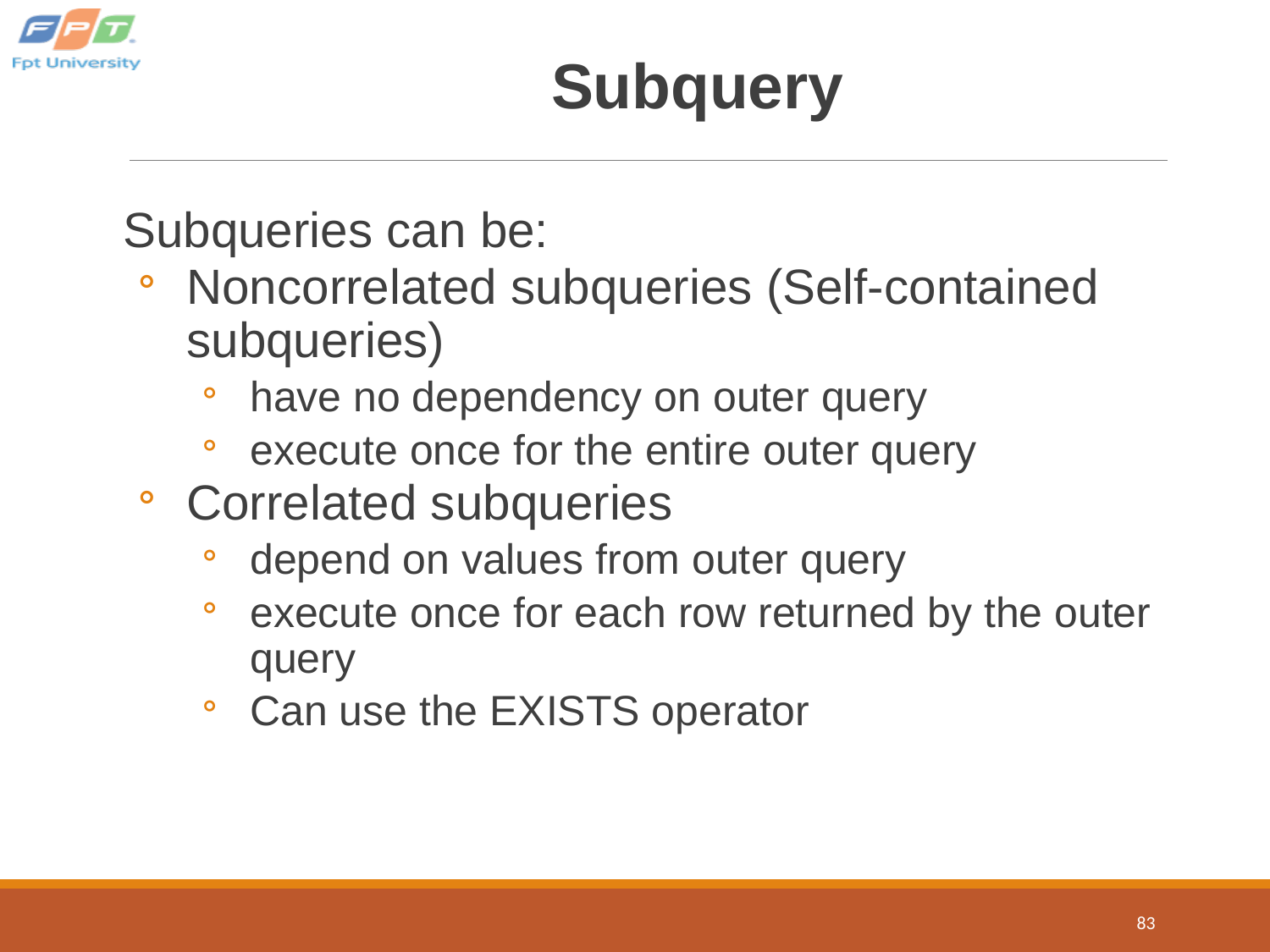

# Subquery
Subqueries can be:
Noncorrelated subqueries (Self-contained subqueries)
have no dependency on outer query
execute once for the entire outer query
Correlated subqueries
depend on values from outer query
execute once for each row returned by the outer query
Can use the EXISTS operator

83